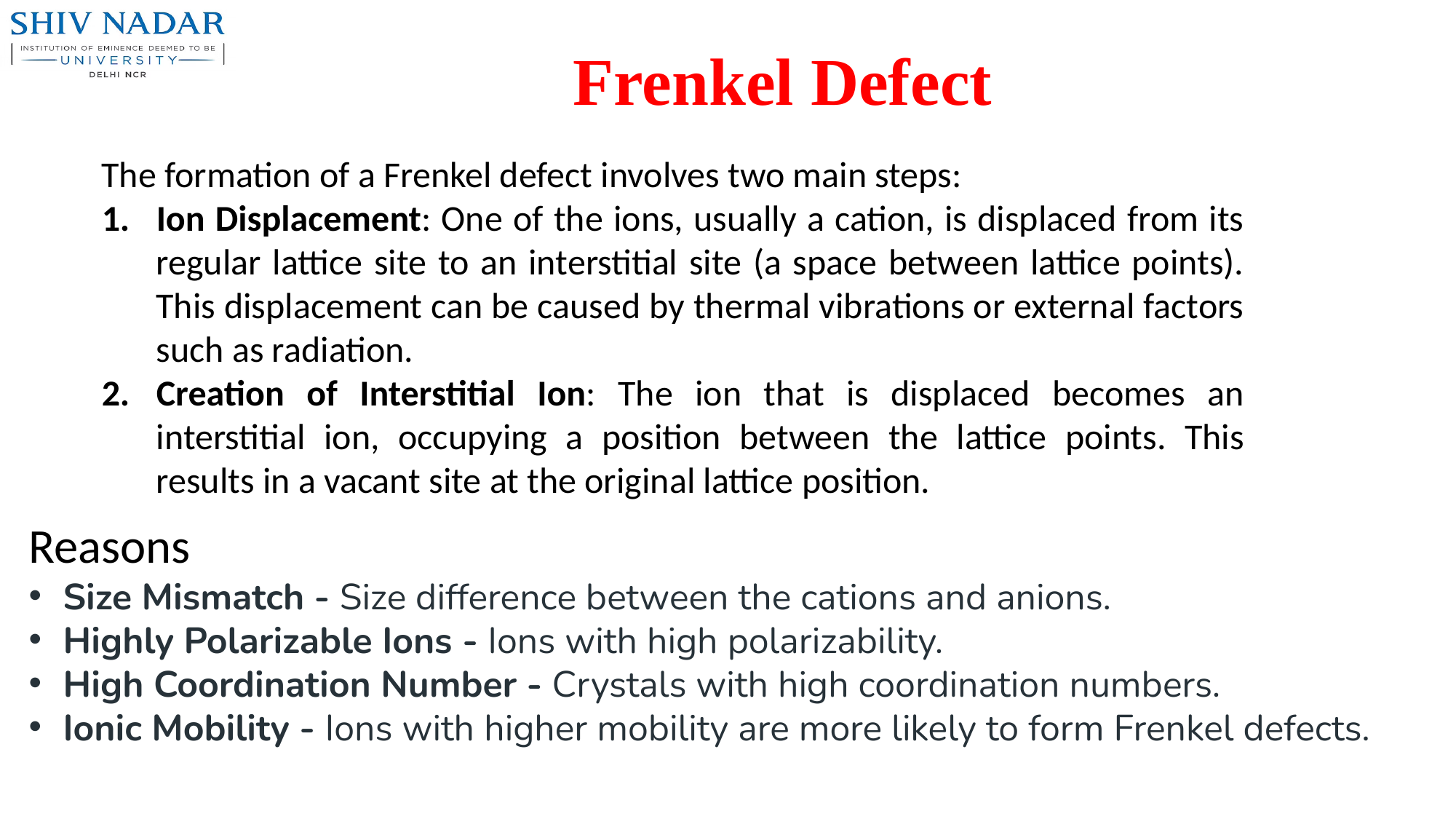

# Frenkel Defect
The formation of a Frenkel defect involves two main steps:
Ion Displacement: One of the ions, usually a cation, is displaced from its regular lattice site to an interstitial site (a space between lattice points). This displacement can be caused by thermal vibrations or external factors such as radiation.
Creation of Interstitial Ion: The ion that is displaced becomes an interstitial ion, occupying a position between the lattice points. This results in a vacant site at the original lattice position.
Reasons
Size Mismatch - Size difference between the cations and anions.
Highly Polarizable Ions - Ions with high polarizability.
High Coordination Number - Crystals with high coordination numbers.
Ionic Mobility - Ions with higher mobility are more likely to form Frenkel defects.